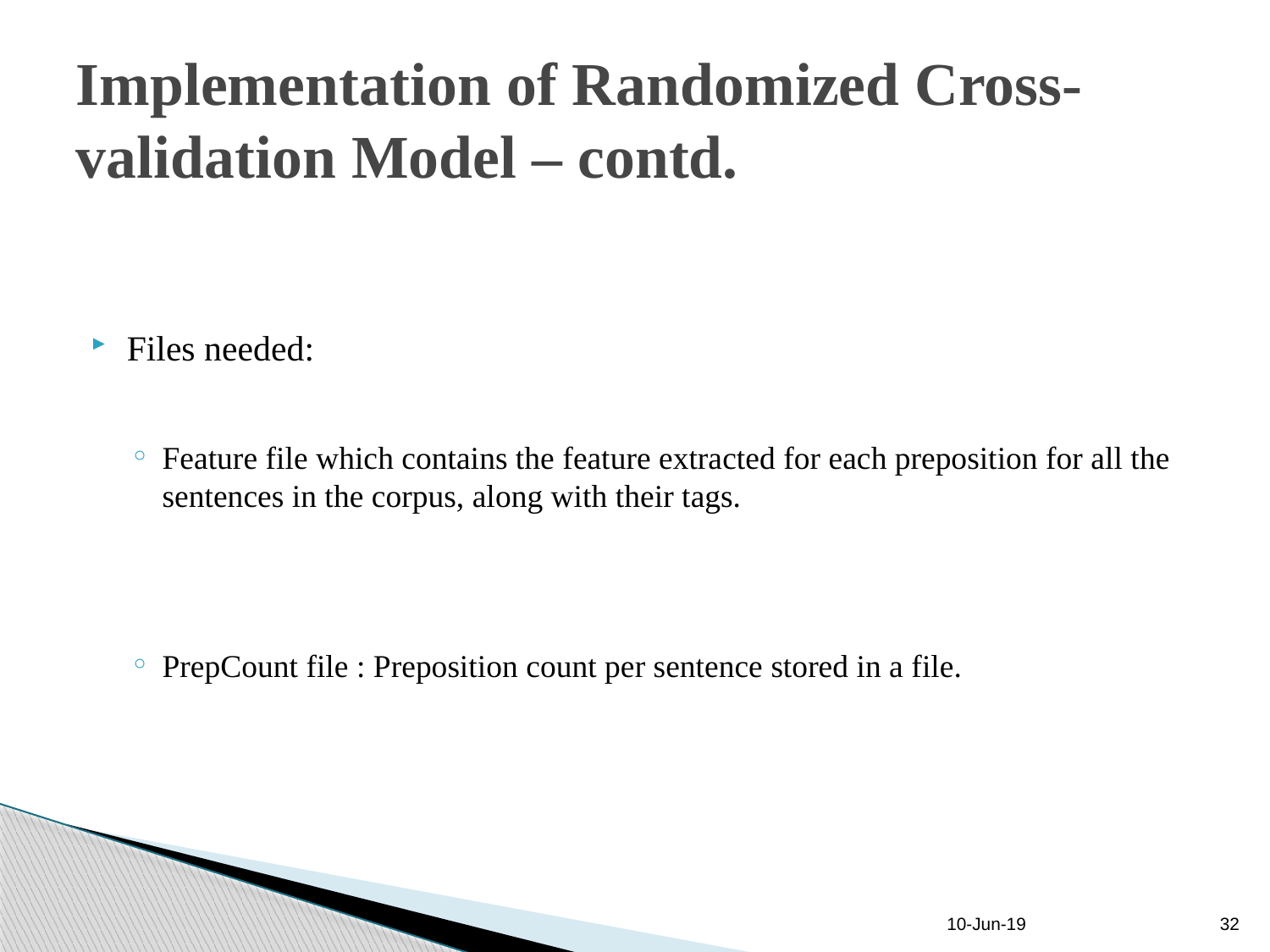

# Implementation of Randomized Cross-validation Model – contd.

Files needed:

Feature file which contains the feature extracted for each preposition for all the sentences in the corpus, along with their tags.

PrepCount file : Preposition count per sentence stored in a file.

10-Jun-19
32